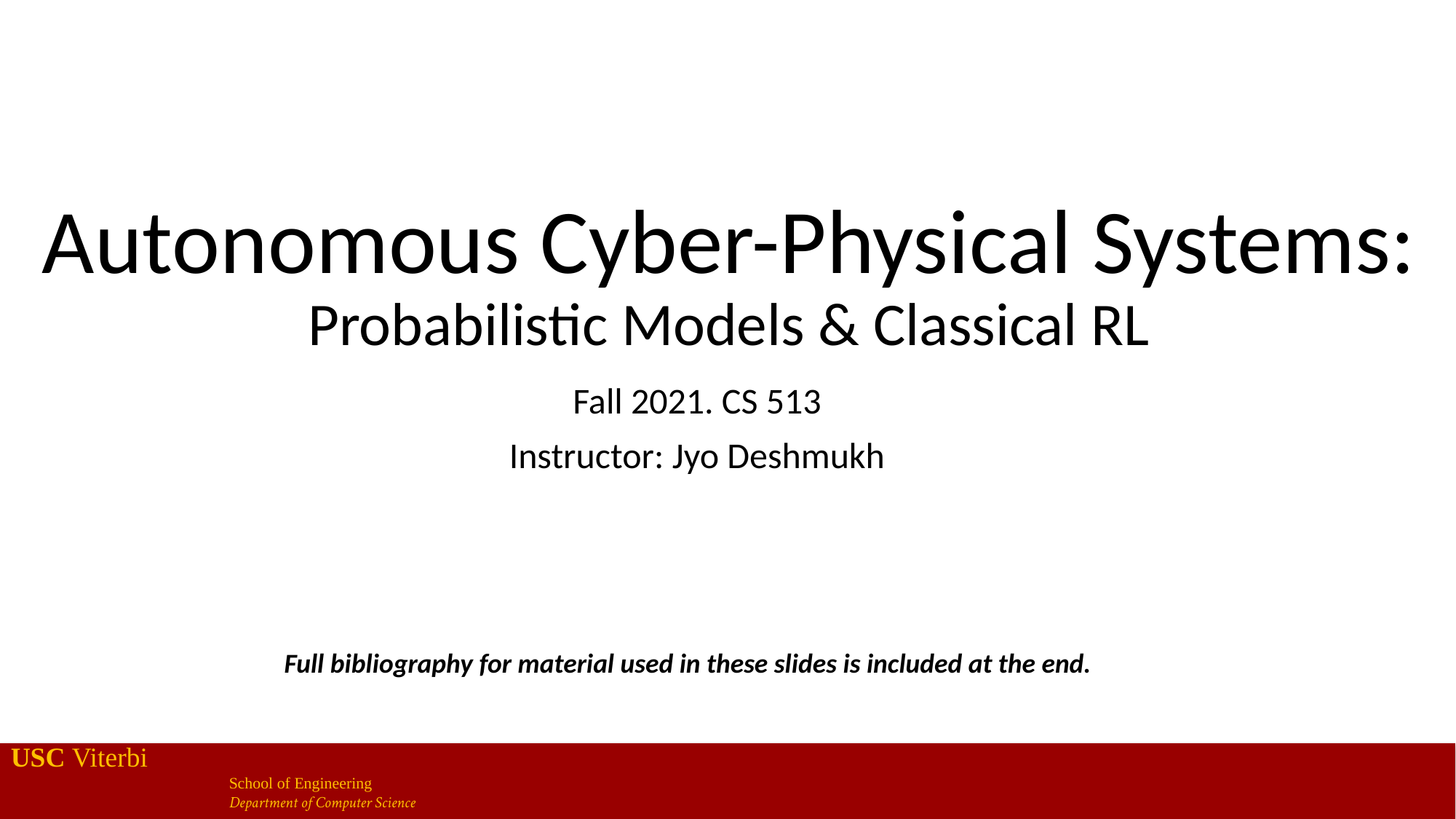

# Autonomous Cyber-Physical Systems: Probabilistic Models & Classical RL
Fall 2021. CS 513
Instructor: Jyo Deshmukh
Full bibliography for material used in these slides is included at the end.